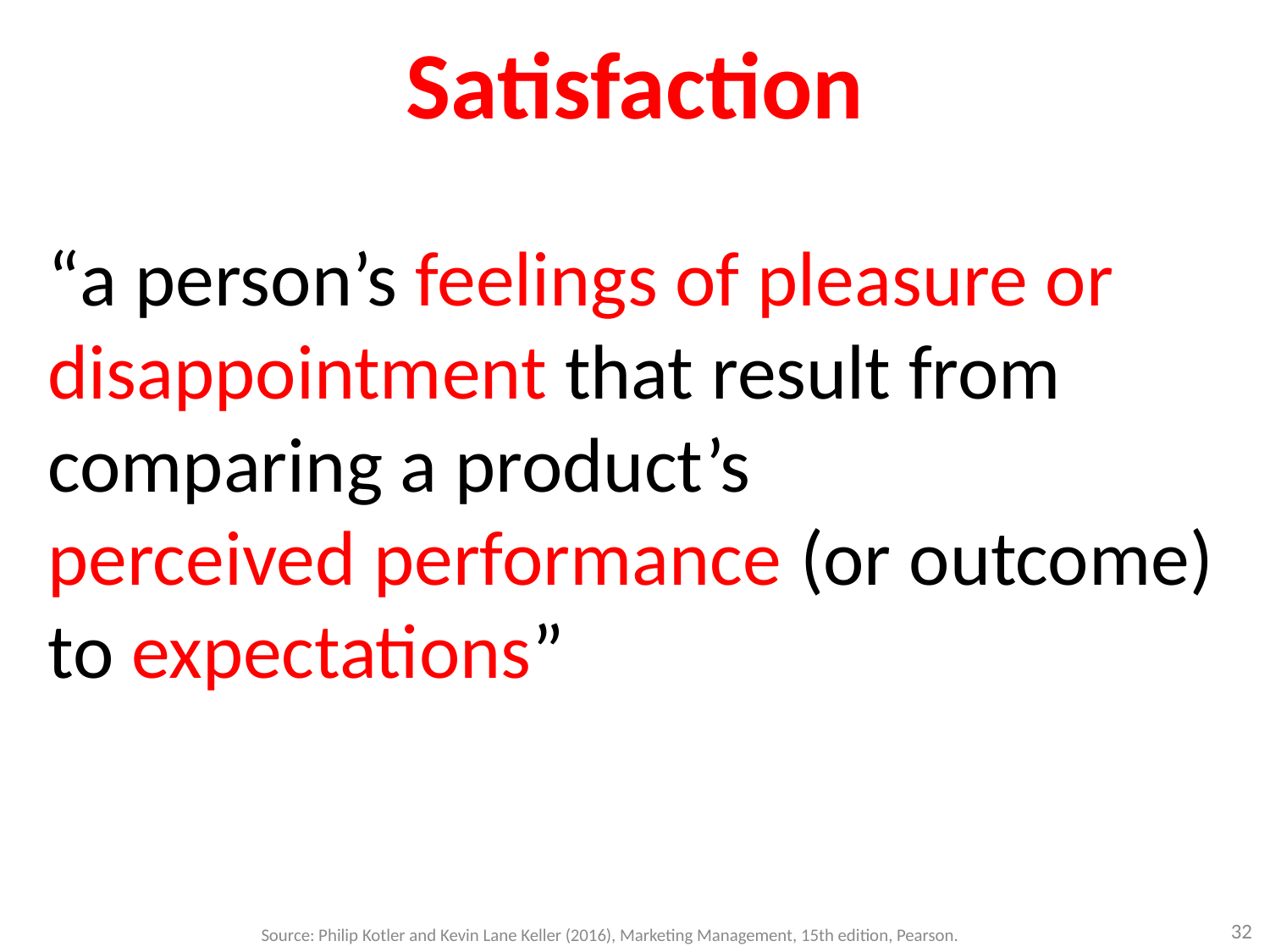

# Satisfaction
“a person’s feelings of pleasure or disappointment that result from comparing a product’s
perceived performance (or outcome)
to expectations”
32
Source: Philip Kotler and Kevin Lane Keller (2016), Marketing Management, 15th edition, Pearson.